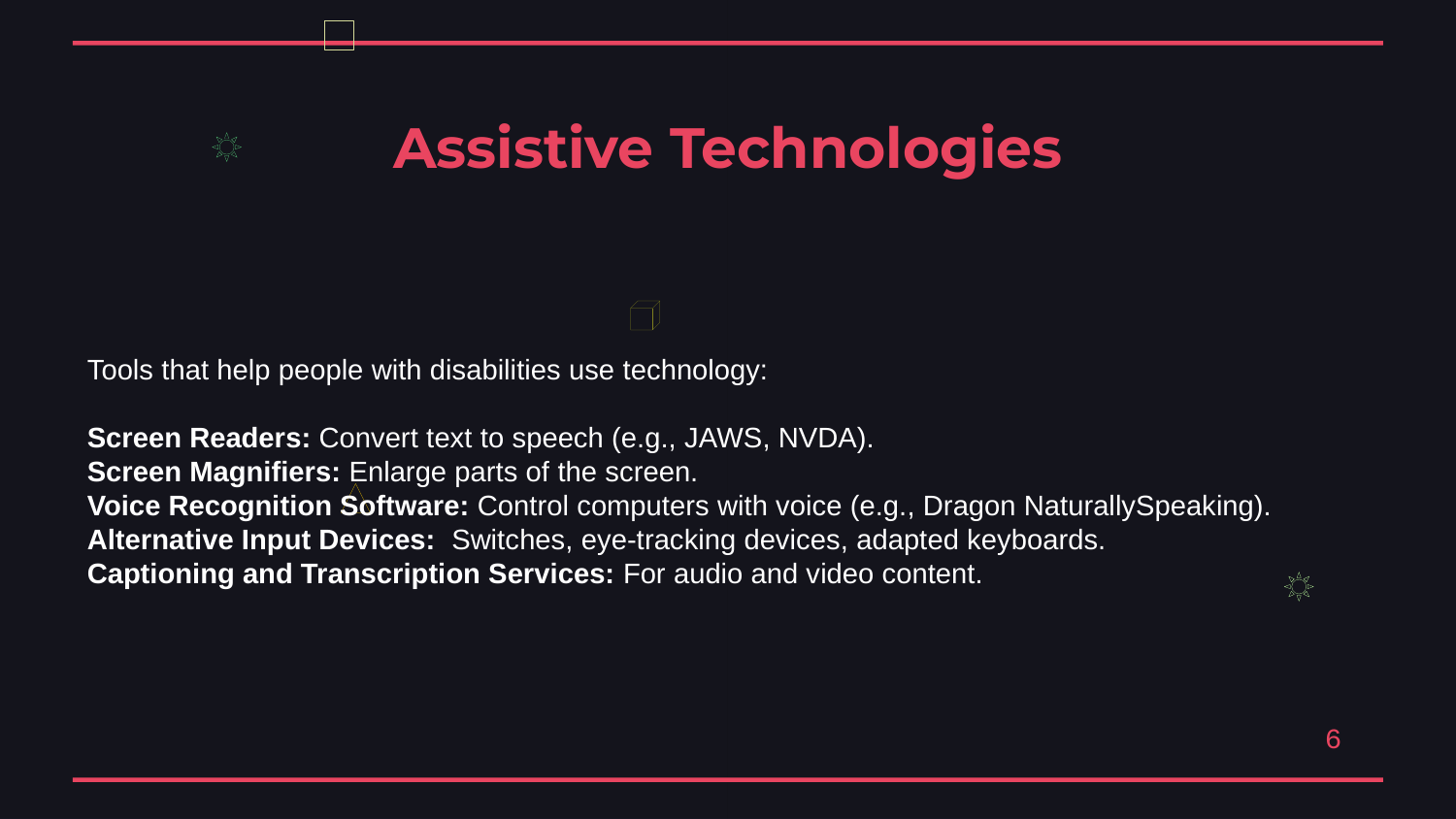

Assistive Technologies

Tools that help people with disabilities use technology:

Screen Readers: Convert text to speech (e.g., JAWS, NVDA).
Screen Magnifiers: Enlarge parts of the screen.
Voice Recognition Software: Control computers with voice (e.g., Dragon NaturallySpeaking).
Alternative Input Devices:  Switches, eye-tracking devices, adapted keyboards.
Captioning and Transcription Services: For audio and video content.

6